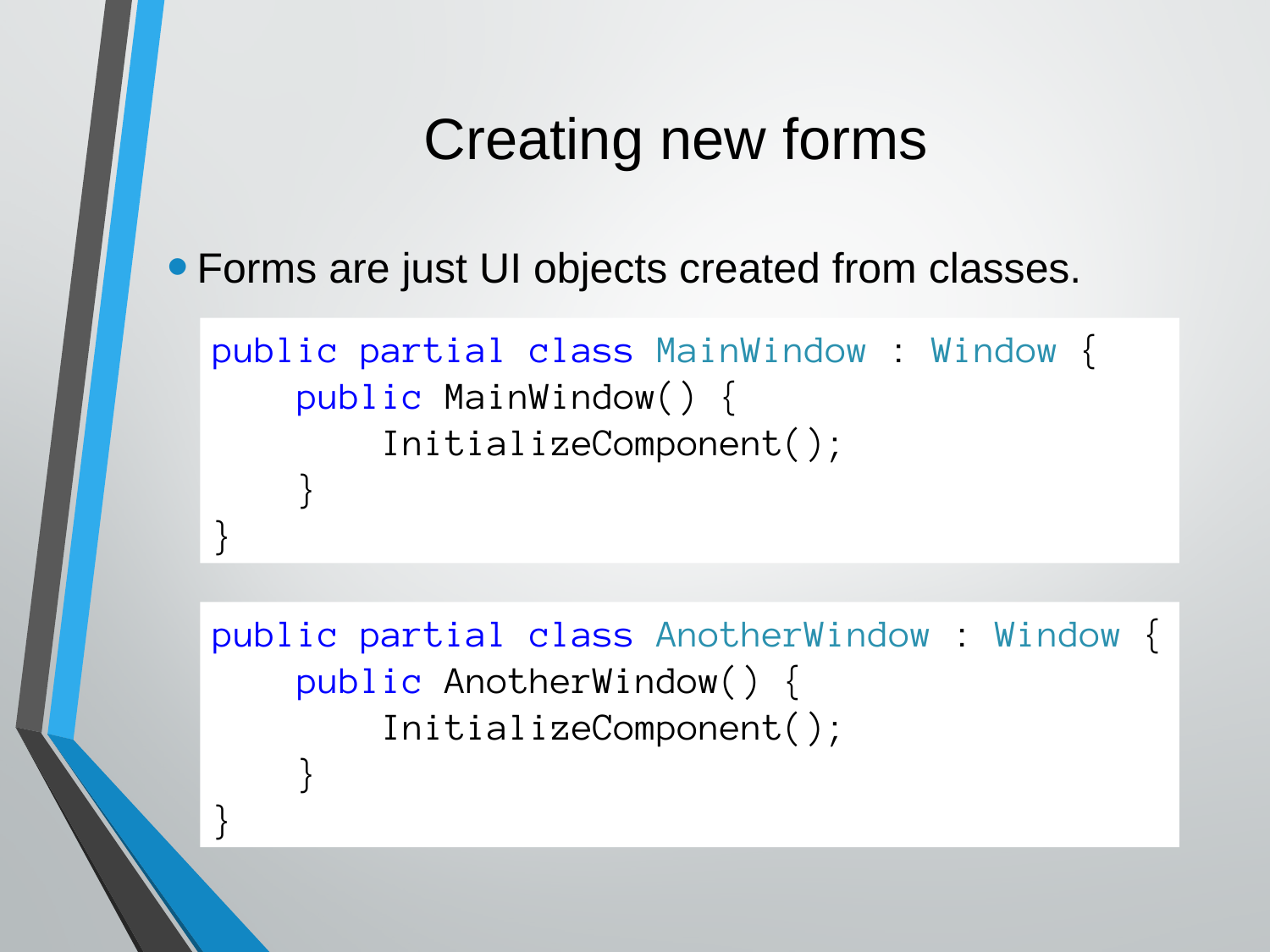

# Creating new forms
Forms are just UI objects created from classes.
public partial class MainWindow : Window {
    public MainWindow() {
        InitializeComponent();
    }
}
public partial class AnotherWindow : Window {
    public AnotherWindow() {
        InitializeComponent();
    }
}